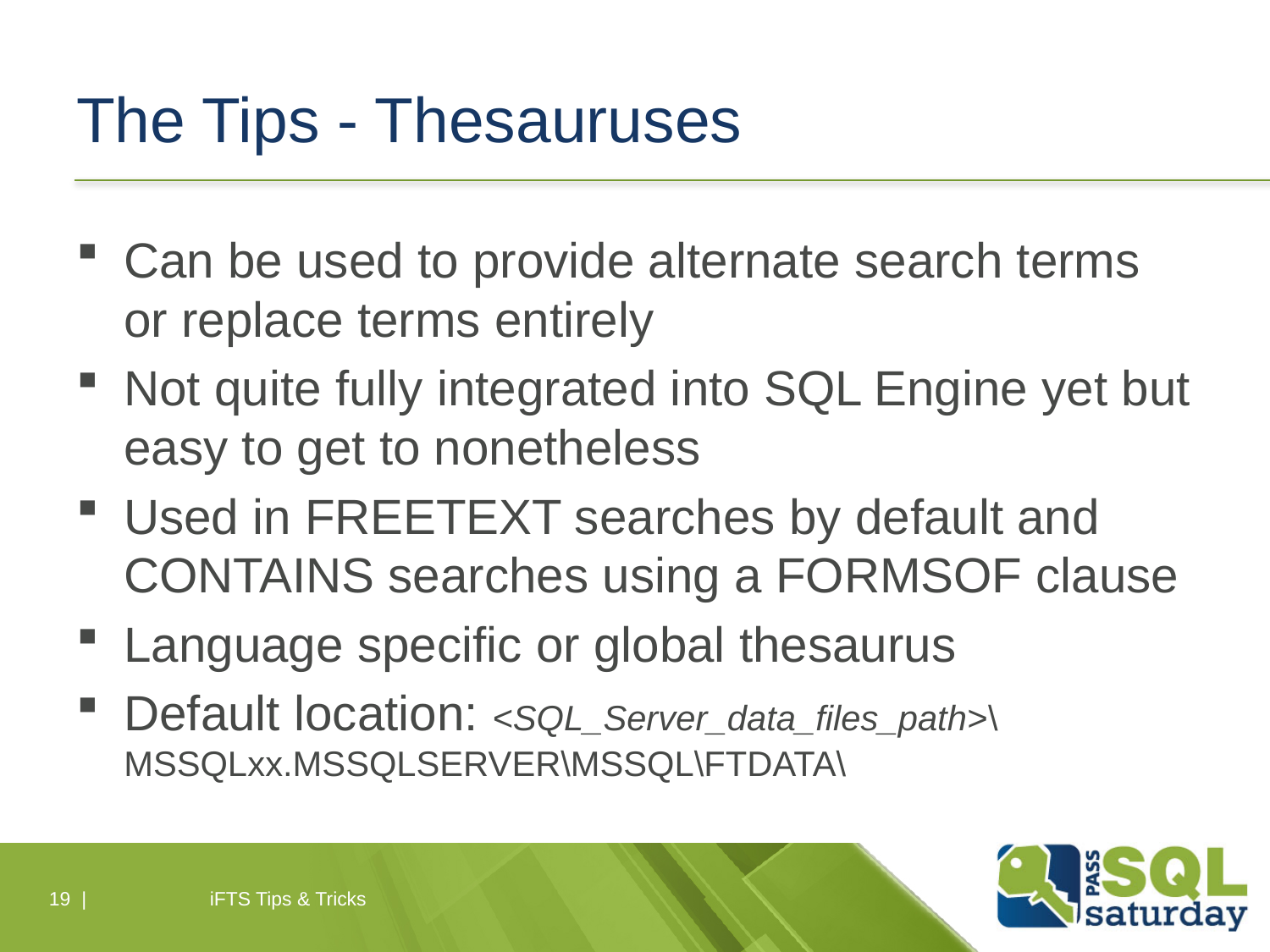

# The Tips - Thesauruses
Can be used to provide alternate search terms or replace terms entirely
Not quite fully integrated into SQL Engine yet but easy to get to nonetheless
Used in FREETEXT searches by default and CONTAINS searches using a FORMSOF clause
Language specific or global thesaurus
Default location: <SQL_Server_data_files_path>\MSSQLxx.MSSQLSERVER\MSSQL\FTDATA\
19  |
iFTS Tips & Tricks